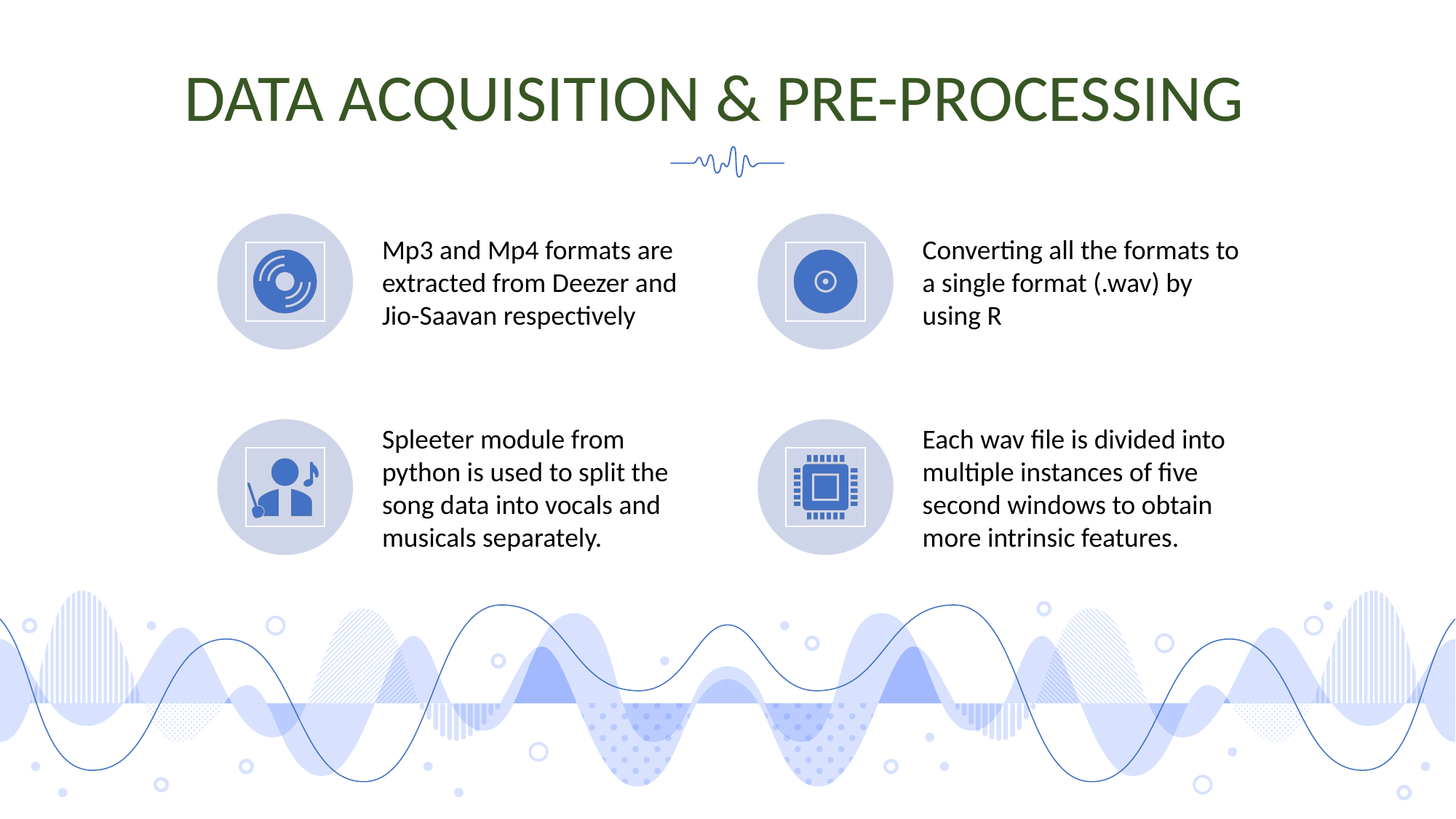

# DATA ACQUISITION & PRE-PROCESSING
Mp3 and Mp4 formats are extracted from Deezer and Jio-Saavan respectively
Converting all the formats to a single format (.wav) by using R
Spleeter module from python is used to split the song data into vocals and musicals separately.
Each wav file is divided into multiple instances of five second windows to obtain more intrinsic features.